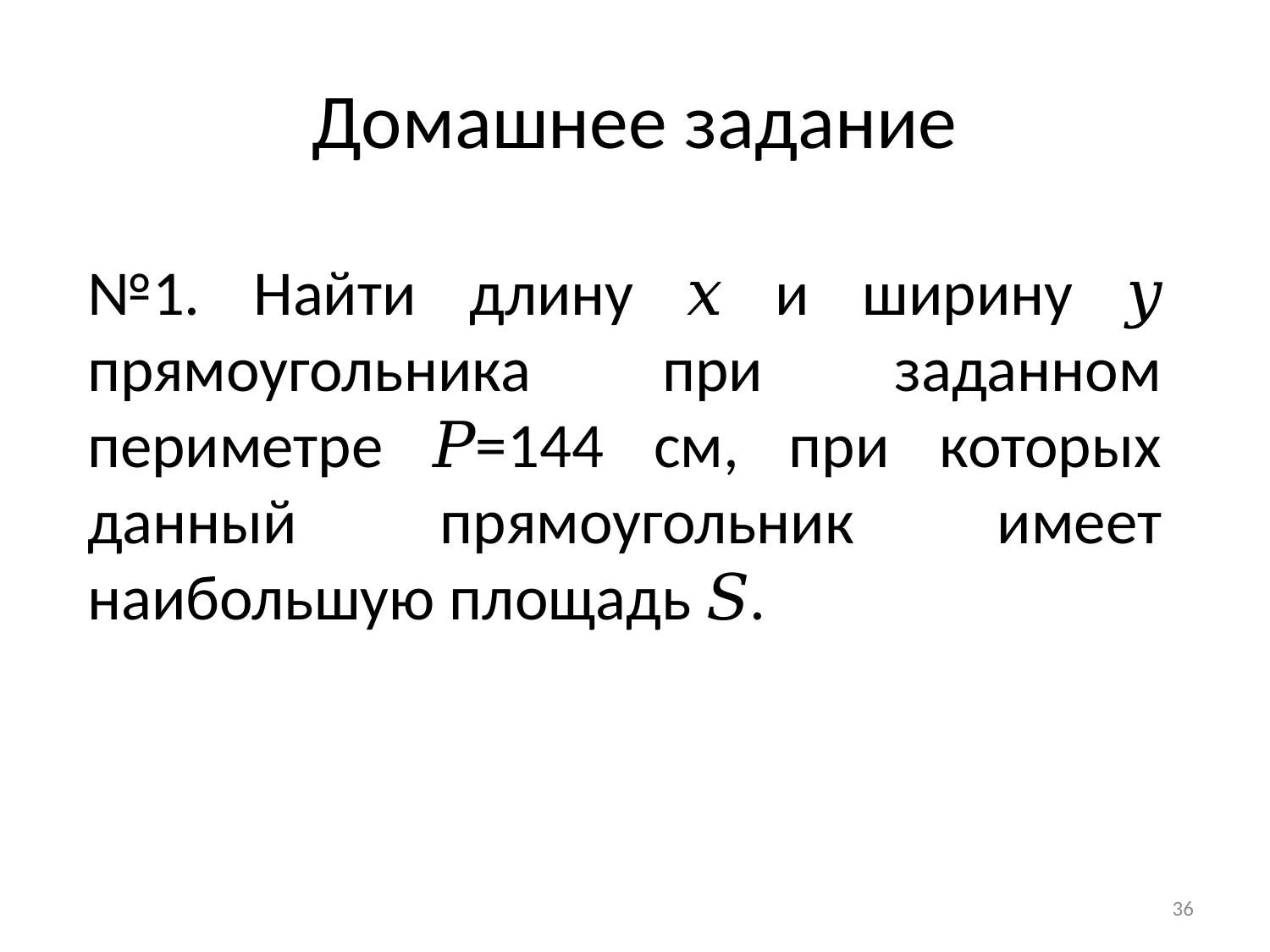

# Домашнее задание
№1. Найти длину 𝑥 и ширину 𝑦 прямоугольника при заданном периметре 𝑃=144 cм, при которых данный прямоугольник имеет наибольшую площадь 𝑆.
36